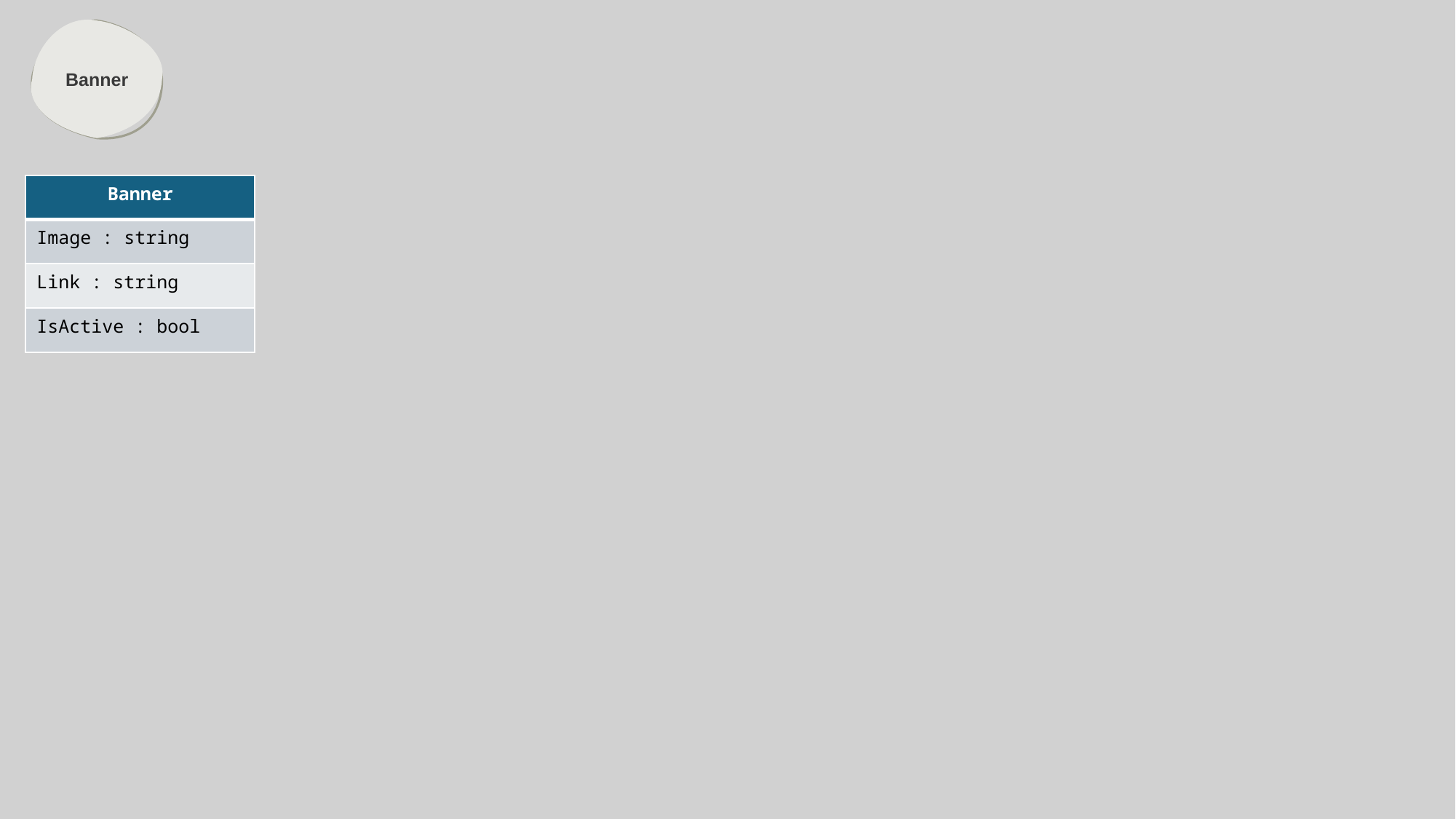

Banner
| Banner |
| --- |
| Image : string |
| Link : string |
| IsActive : bool |